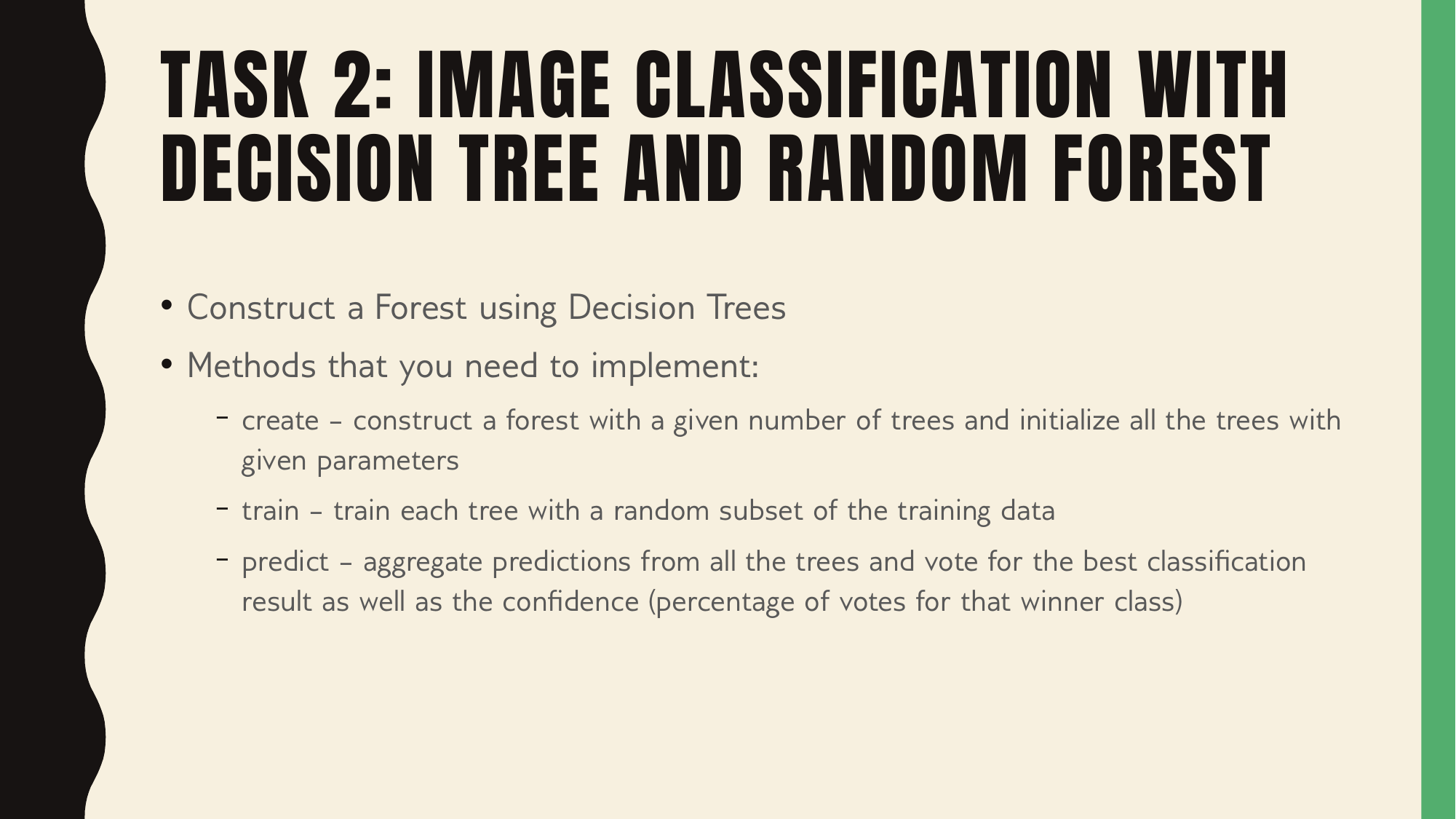

# Task 2: Image Classification with Decision Tree and Random Forest
Construct a Forest using Decision Trees
Methods that you need to implement:
create – construct a forest with a given number of trees and initialize all the trees with given parameters
train – train each tree with a random subset of the training data
predict – aggregate predictions from all the trees and vote for the best classification result as well as the confidence (percentage of votes for that winner class)